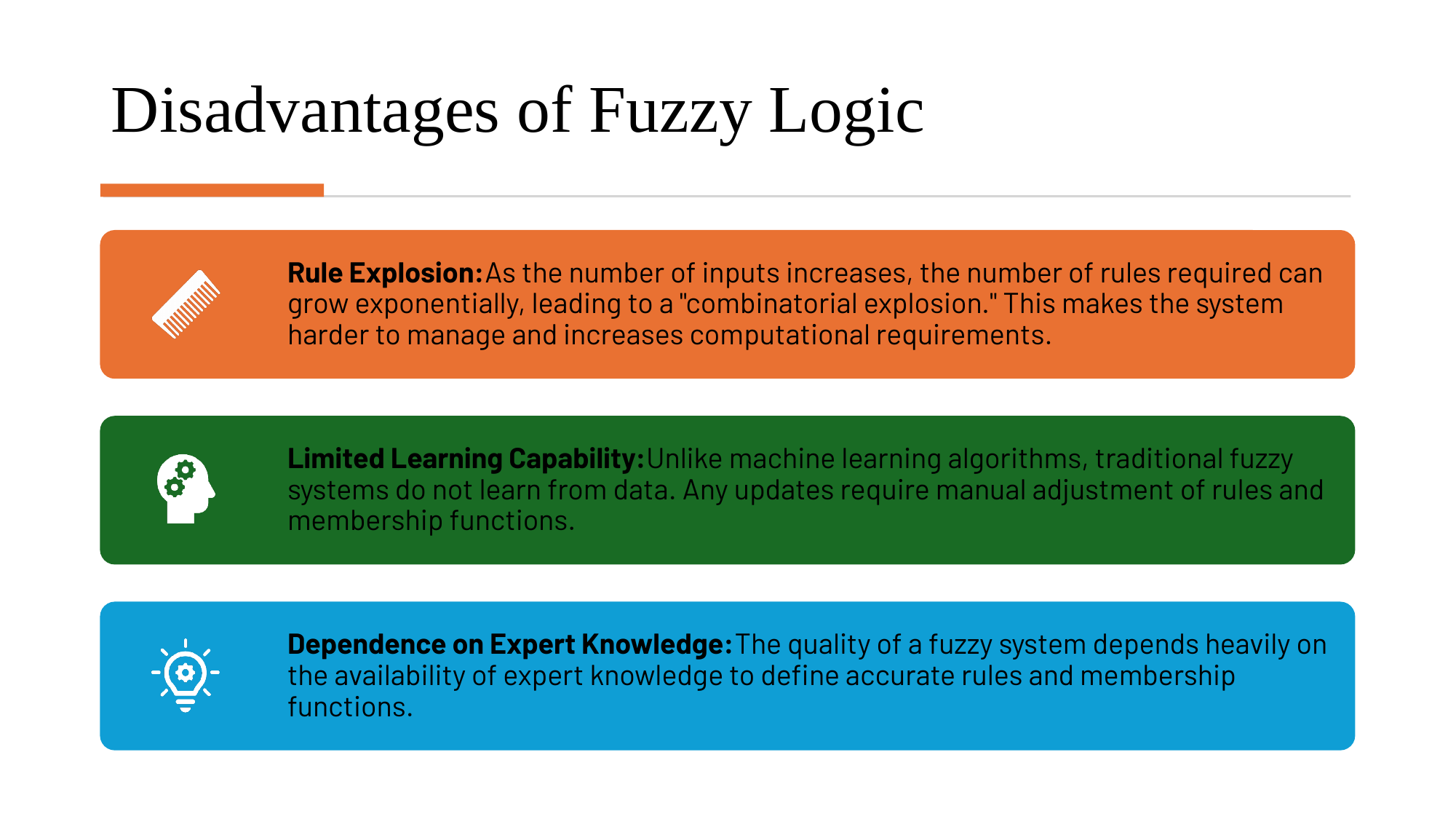

# Disadvantages of Fuzzy Logic

Rule Explosion:As the number of inputs increases, the number of rules required can grow exponentially, leading to a "combinatorial explosion." This makes the system harder to manage and increases computational requirements.
Limited Learning Capability:Unlike machine learning algorithms, traditional fuzzy systems do not learn from data. Any updates require manual adjustment of rules and membership functions.
Dependence on Expert Knowledge:The quality of a fuzzy system depends heavily on the availability of expert knowledge to define accurate rules and membership functions.